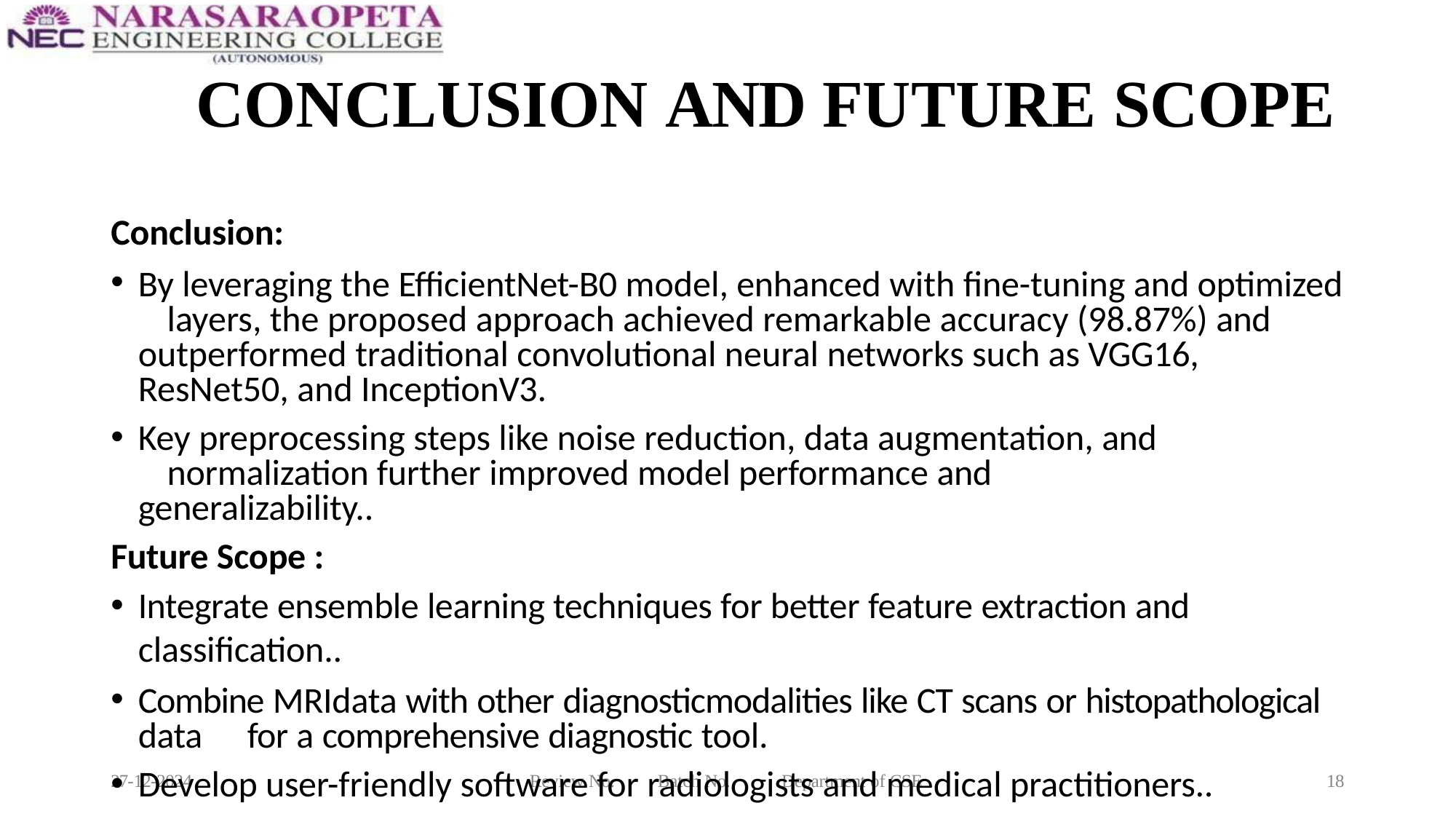

# CONCLUSION AND FUTURE SCOPE
Conclusion:
By leveraging the EfficientNet-B0 model, enhanced with fine-tuning and optimized 	layers, the proposed approach achieved remarkable accuracy (98.87%) and 	outperformed traditional convolutional neural networks such as VGG16, 	ResNet50, and InceptionV3.
Key preprocessing steps like noise reduction, data augmentation, and 	normalization further improved model performance and generalizability..
Future Scope :
Integrate ensemble learning techniques for better feature extraction and classification..
Combine MRIdata with other diagnosticmodalities like CT scans or histopathological data 	for a comprehensive diagnostic tool.
Develop user-friendly software for radiologists and medical practitioners..
27-12-2024
Review No.
Batch No.
Department of CSE
18